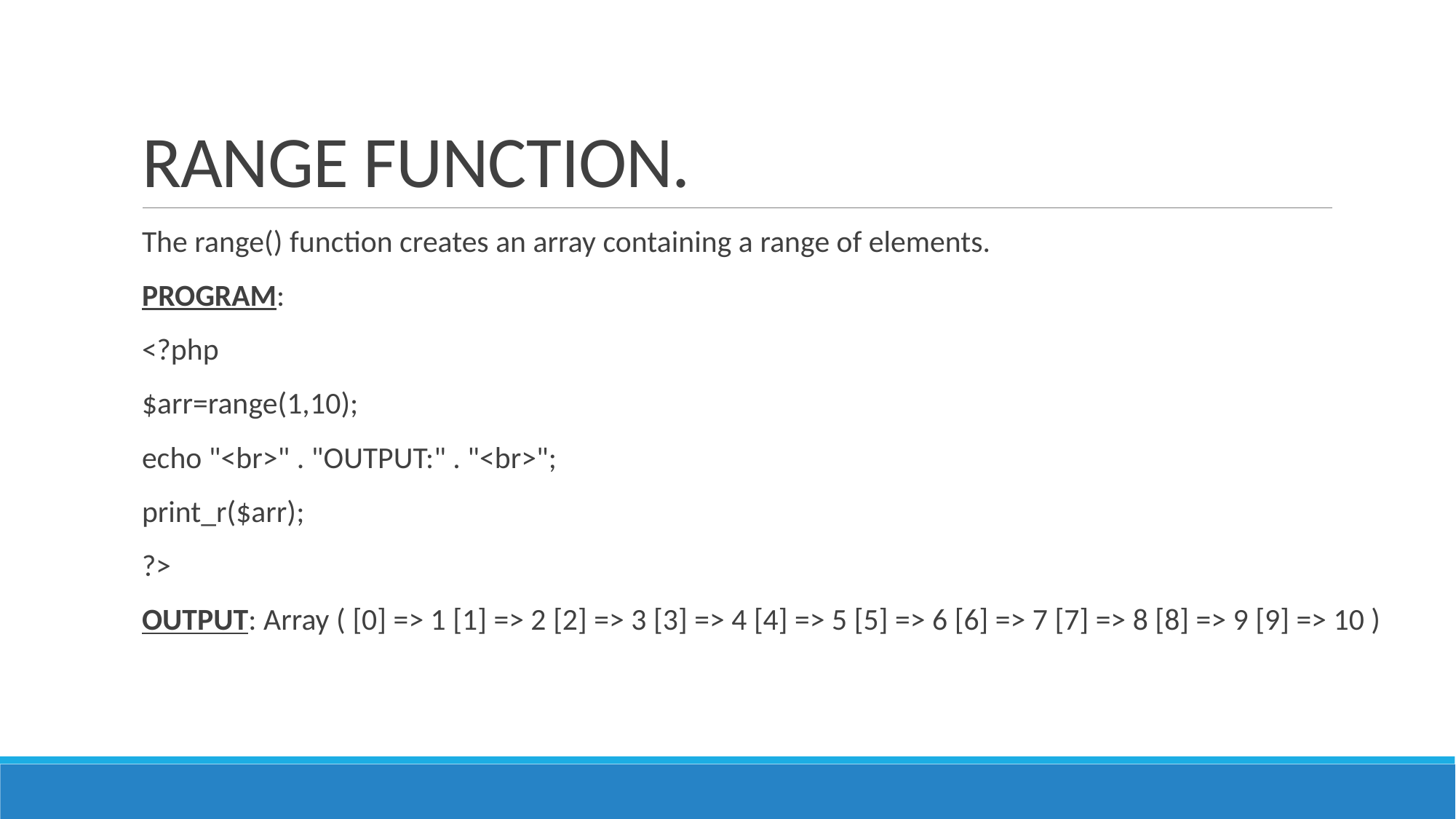

# RANGE FUNCTION.
The range() function creates an array containing a range of elements.
PROGRAM:
<?php
$arr=range(1,10);
echo "<br>" . "OUTPUT:" . "<br>";
print_r($arr);
?>
OUTPUT: Array ( [0] => 1 [1] => 2 [2] => 3 [3] => 4 [4] => 5 [5] => 6 [6] => 7 [7] => 8 [8] => 9 [9] => 10 )